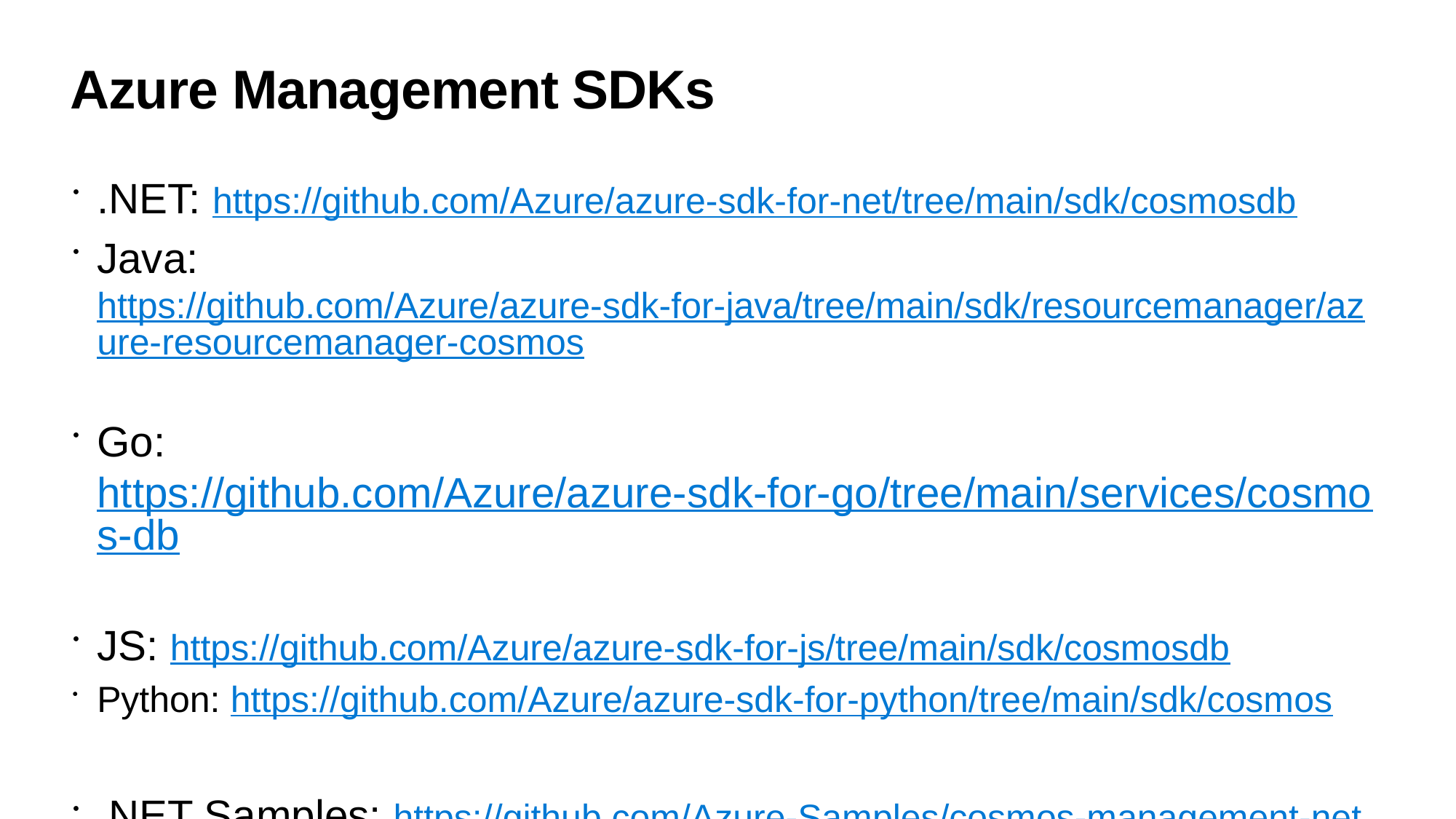

# Azure Management SDKs
.NET: https://github.com/Azure/azure-sdk-for-net/tree/main/sdk/cosmosdb
Java: https://github.com/Azure/azure-sdk-for-java/tree/main/sdk/resourcemanager/azure-resourcemanager-cosmos
Go: https://github.com/Azure/azure-sdk-for-go/tree/main/services/cosmos-db
JS: https://github.com/Azure/azure-sdk-for-js/tree/main/sdk/cosmosdb
Python: https://github.com/Azure/azure-sdk-for-python/tree/main/sdk/cosmos

.NET Samples: https://github.com/Azure-Samples/cosmos-management-net